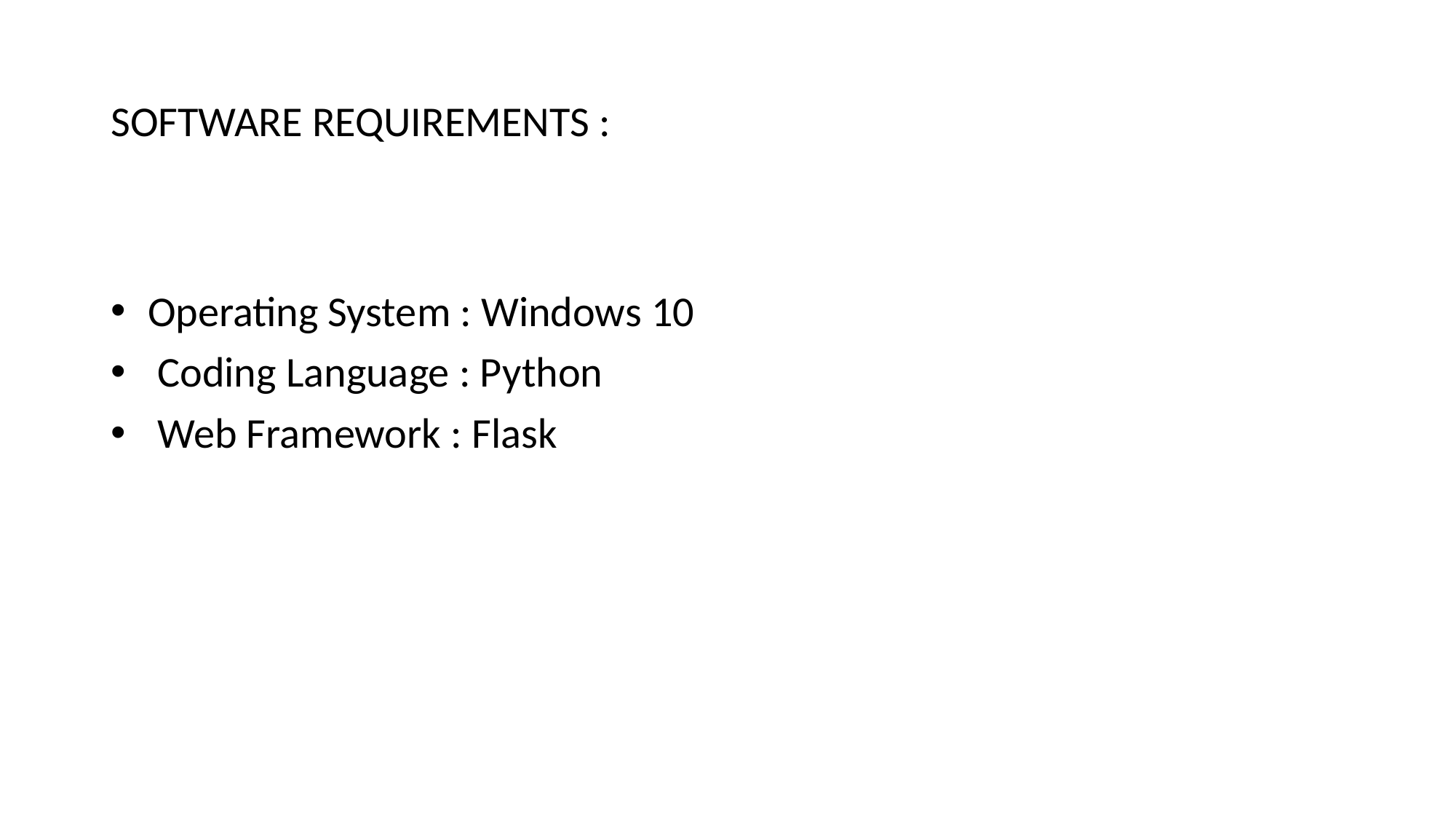

# SOFTWARE REQUIREMENTS :

 Operating System : Windows 10
  Coding Language : Python
  Web Framework : Flask